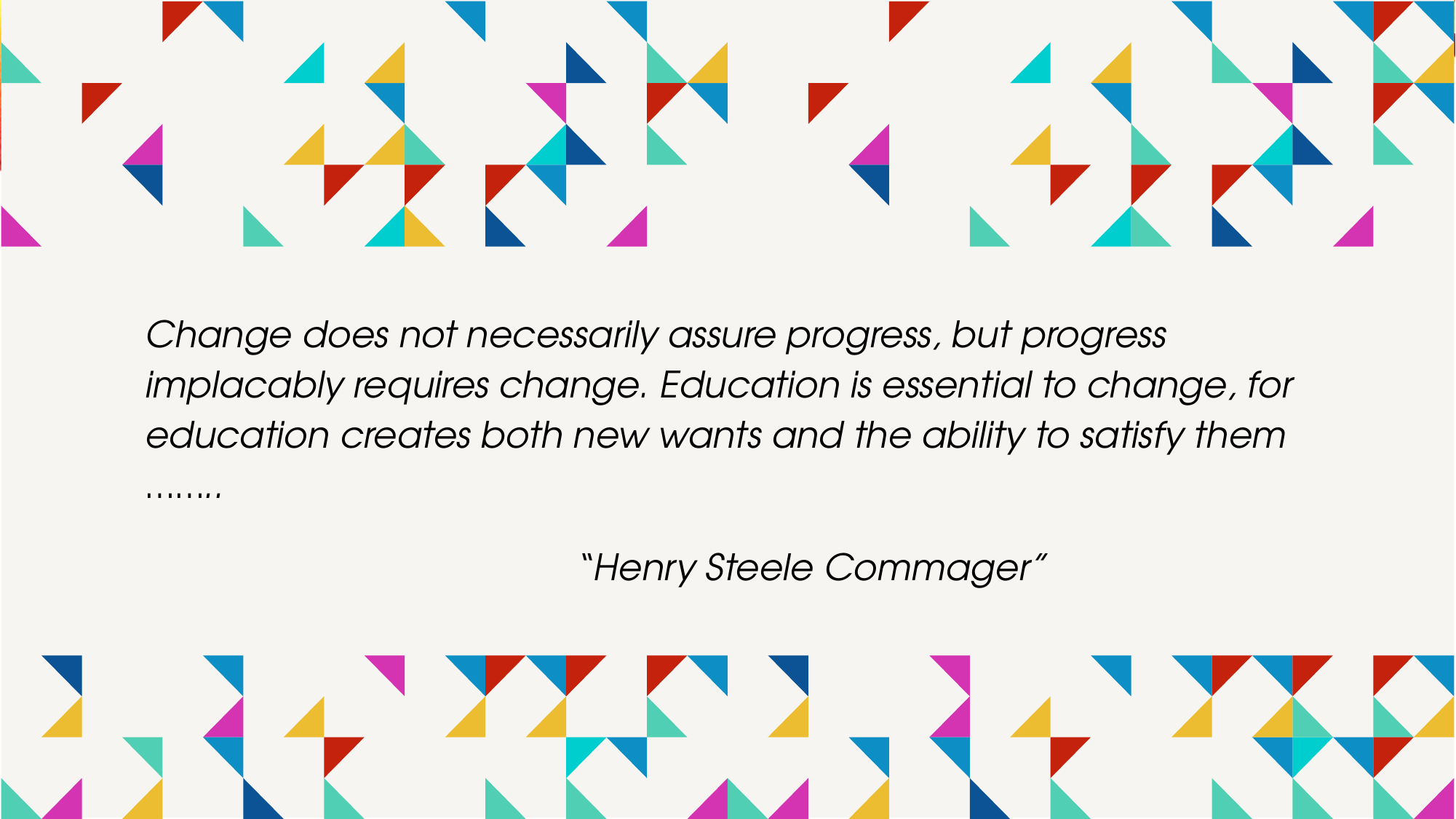

Change does not necessarily assure progress, but progress implacably requires change. Education is essential to change, for education creates both new wants and the ability to satisfy them ……..
                                           “Henry Steele Commager”